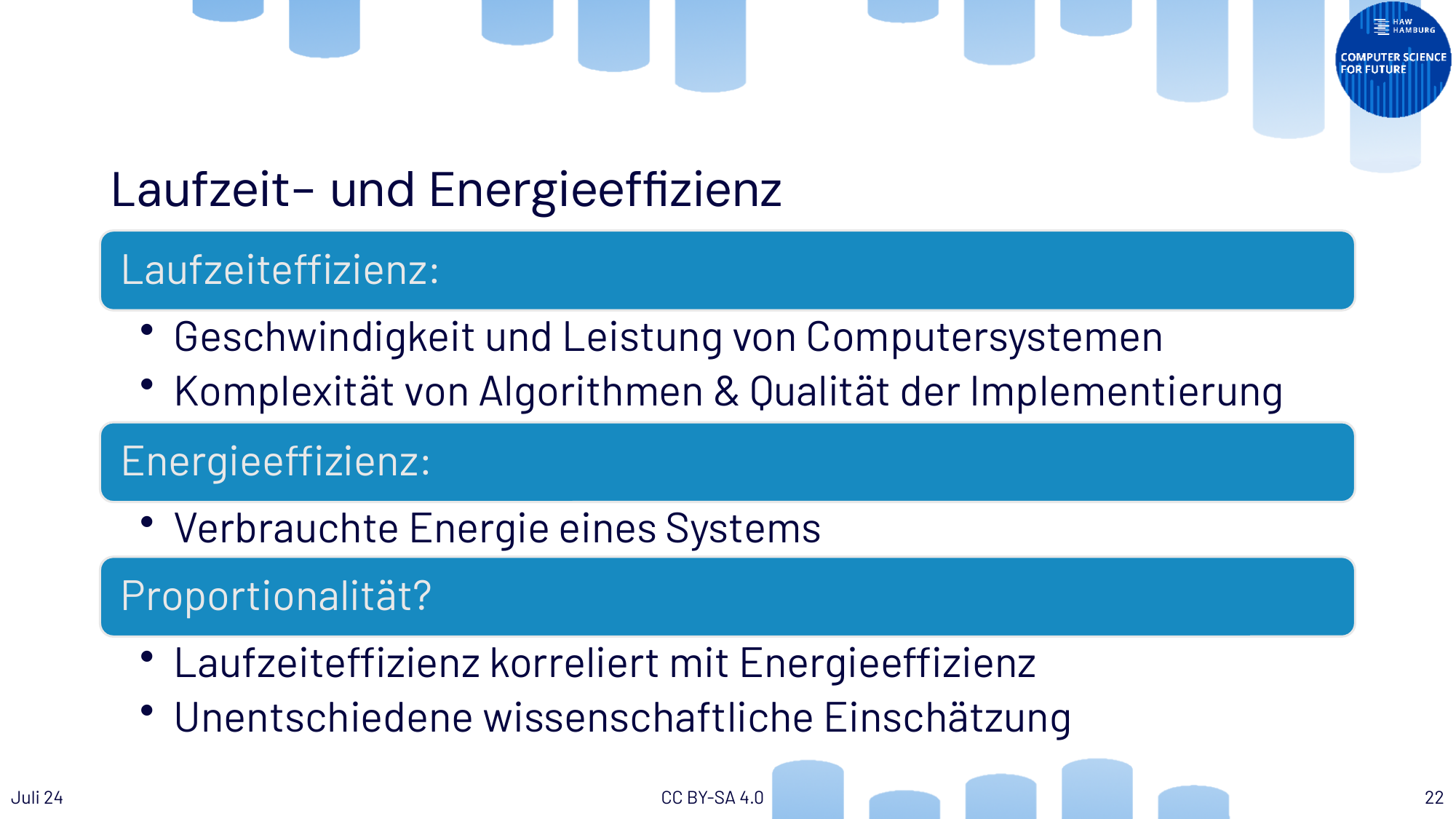

# Laufzeit- und Energieeffizienz
Laufzeiteffizienz:
Geschwindigkeit und Leistung von Computersystemen
Komplexität von Algorithmen & Qualität der Implementierung
Energieeffizienz:
Verbrauchte Energie eines Systems
Proportionalität?
Laufzeiteffizienz korreliert mit Energieeffizienz
Unentschiedene wissenschaftliche Einschätzung
Juli 24
CC BY-SA 4.0
22